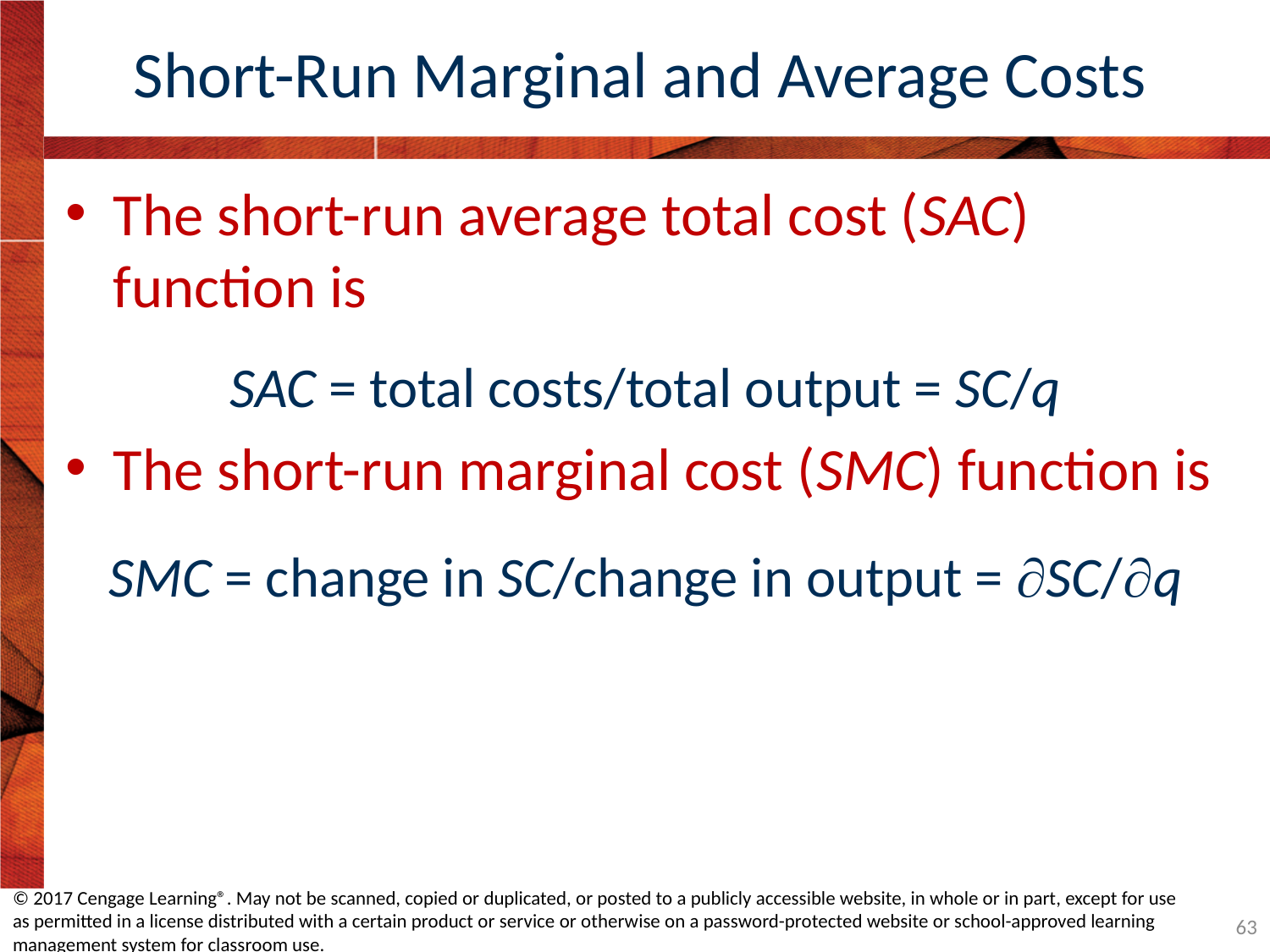

# Short-Run Marginal and Average Costs
The short-run average total cost (SAC) function is
SAC = total costs/total output = SC/q
The short-run marginal cost (SMC) function is
SMC = change in SC/change in output = ∂SC/∂q
© 2017 Cengage Learning®. May not be scanned, copied or duplicated, or posted to a publicly accessible website, in whole or in part, except for use as permitted in a license distributed with a certain product or service or otherwise on a password-protected website or school-approved learning management system for classroom use.
63